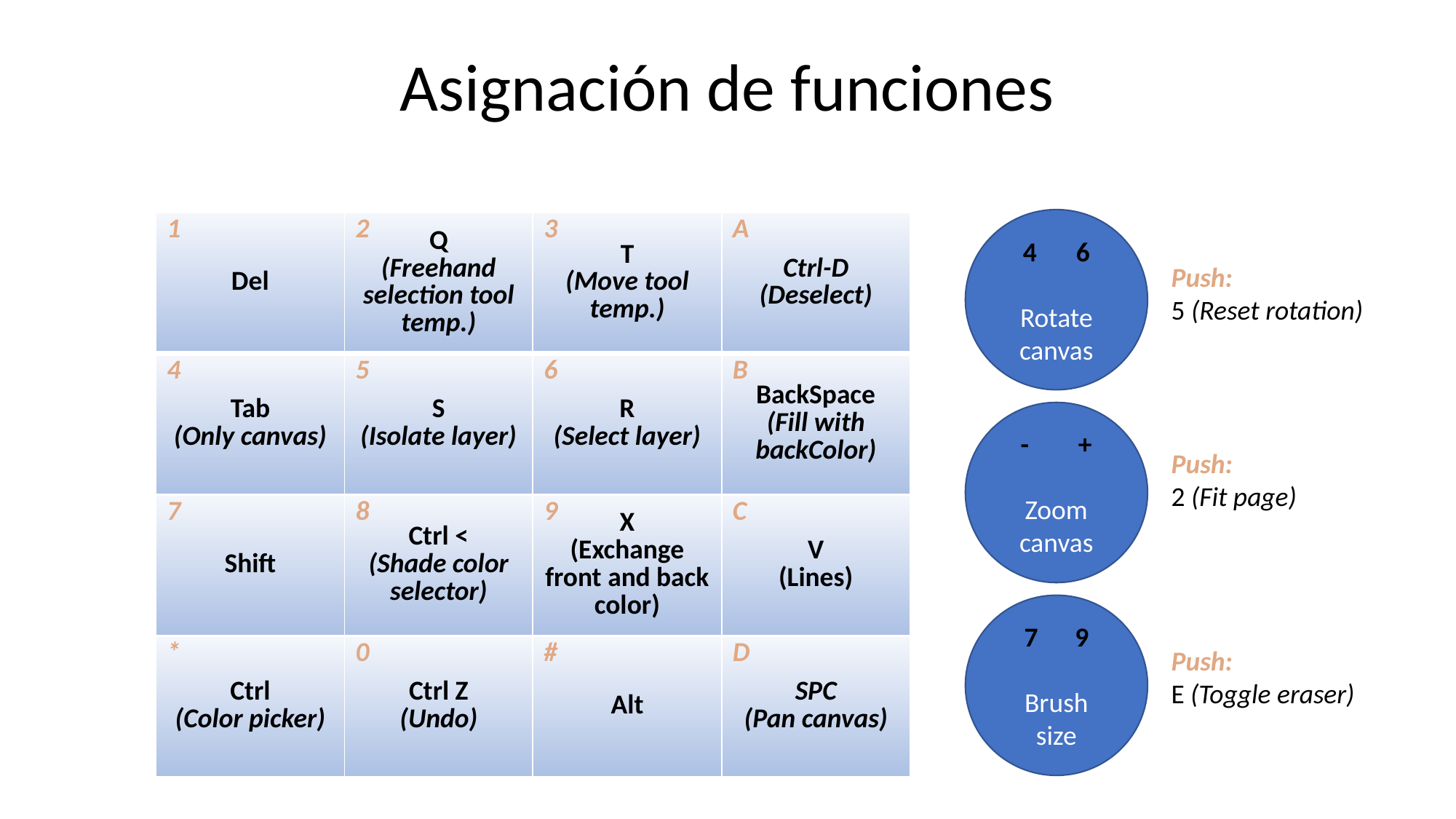

# Asignación de funciones
  6

Rotate
canvas
| 1 | 2 | 3 | A |
| --- | --- | --- | --- |
| 4 | 5 | 6 | B |
| 7 | 8 | 9 | C |
| \* | 0 | # | D |
| Del | Q (Freehand selection tool temp.) | T (Move tool temp.) | Ctrl-D (Deselect) |
| --- | --- | --- | --- |
| Tab (Only canvas) | S (Isolate layer) | R (Select layer) | BackSpace (Fill with backColor) |
| Shift | Ctrl < (Shade color selector) | X (Exchange front and back color) | V (Lines) |
| Ctrl (Color picker) | Ctrl Z (Undo) | Alt | SPC (Pan canvas) |
Push:
5 (Reset rotation)
-        +

Zoom
canvas
Push:
2 (Fit page)
7      9

Brush size
Push:
E (Toggle eraser)